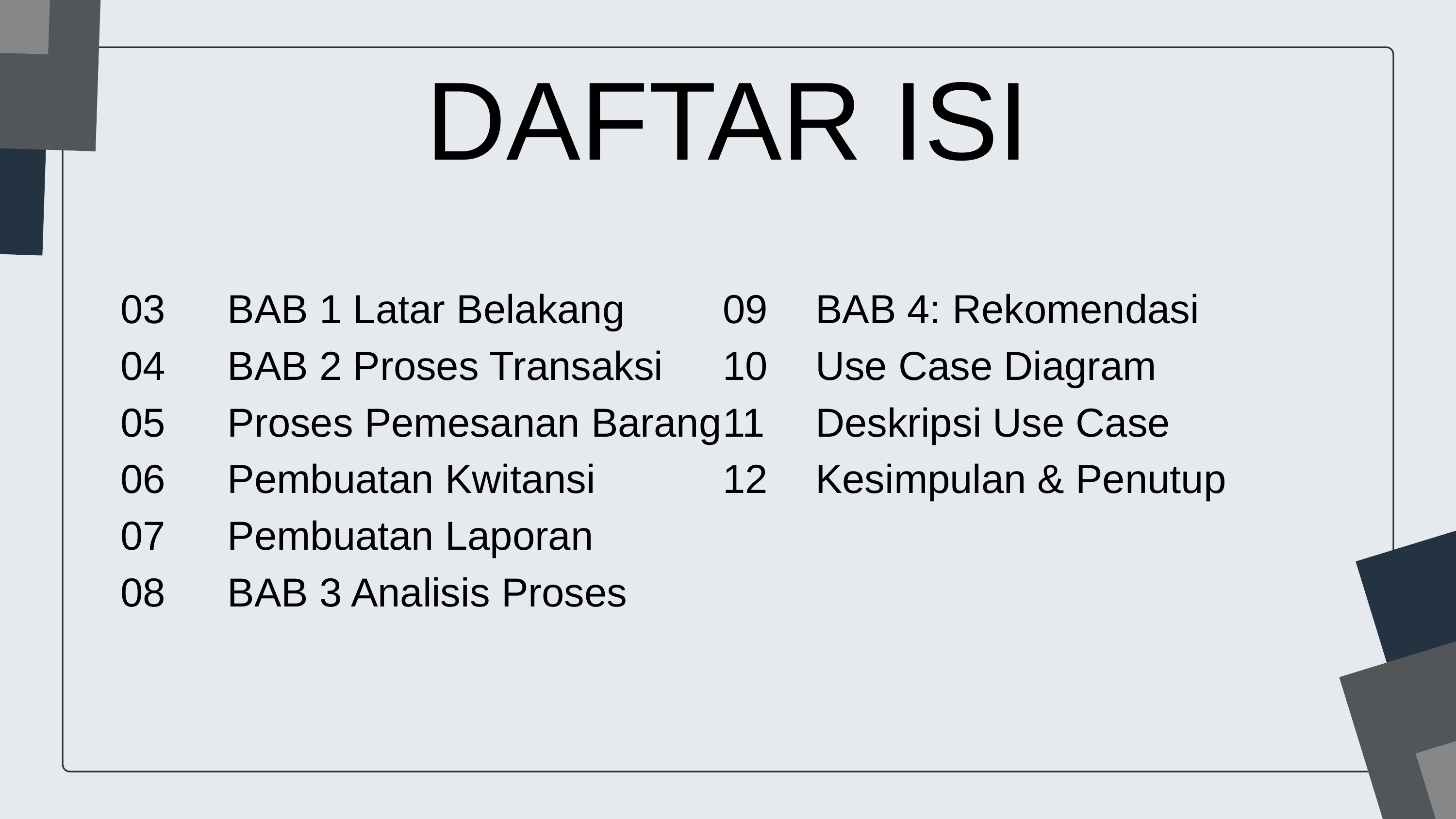

DAFTAR ISI
03
04
05
06
07
08
BAB 1 Latar Belakang
BAB 2 Proses Transaksi
Proses Pemesanan Barang
Pembuatan Kwitansi
Pembuatan Laporan
BAB 3 Analisis Proses

09
10
11
12
BAB 4: Rekomendasi
Use Case Diagram
Deskripsi Use Case
Kesimpulan & Penutup